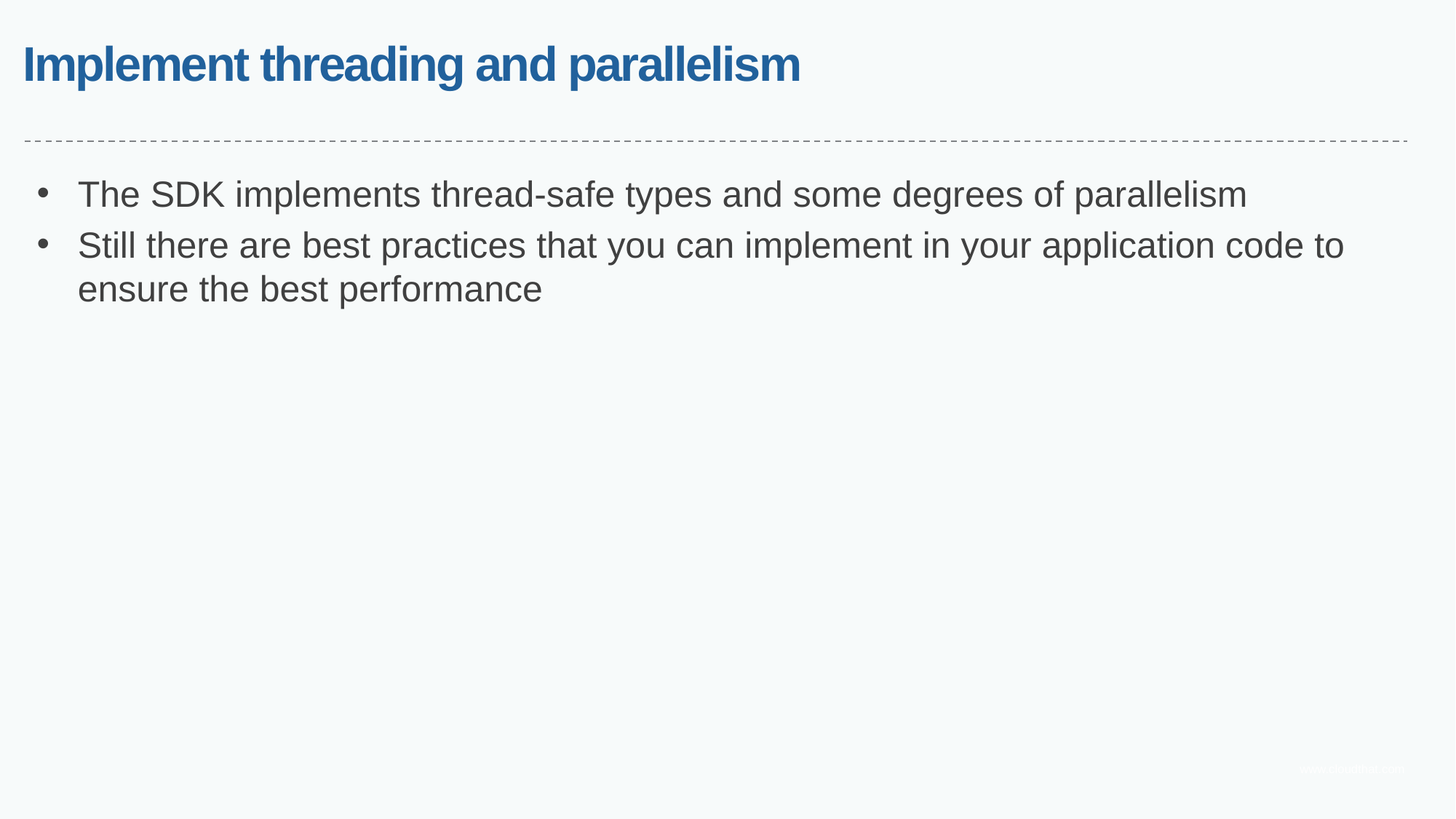

# Implement threading and parallelism
The SDK implements thread-safe types and some degrees of parallelism
Still there are best practices that you can implement in your application code to ensure the best performance